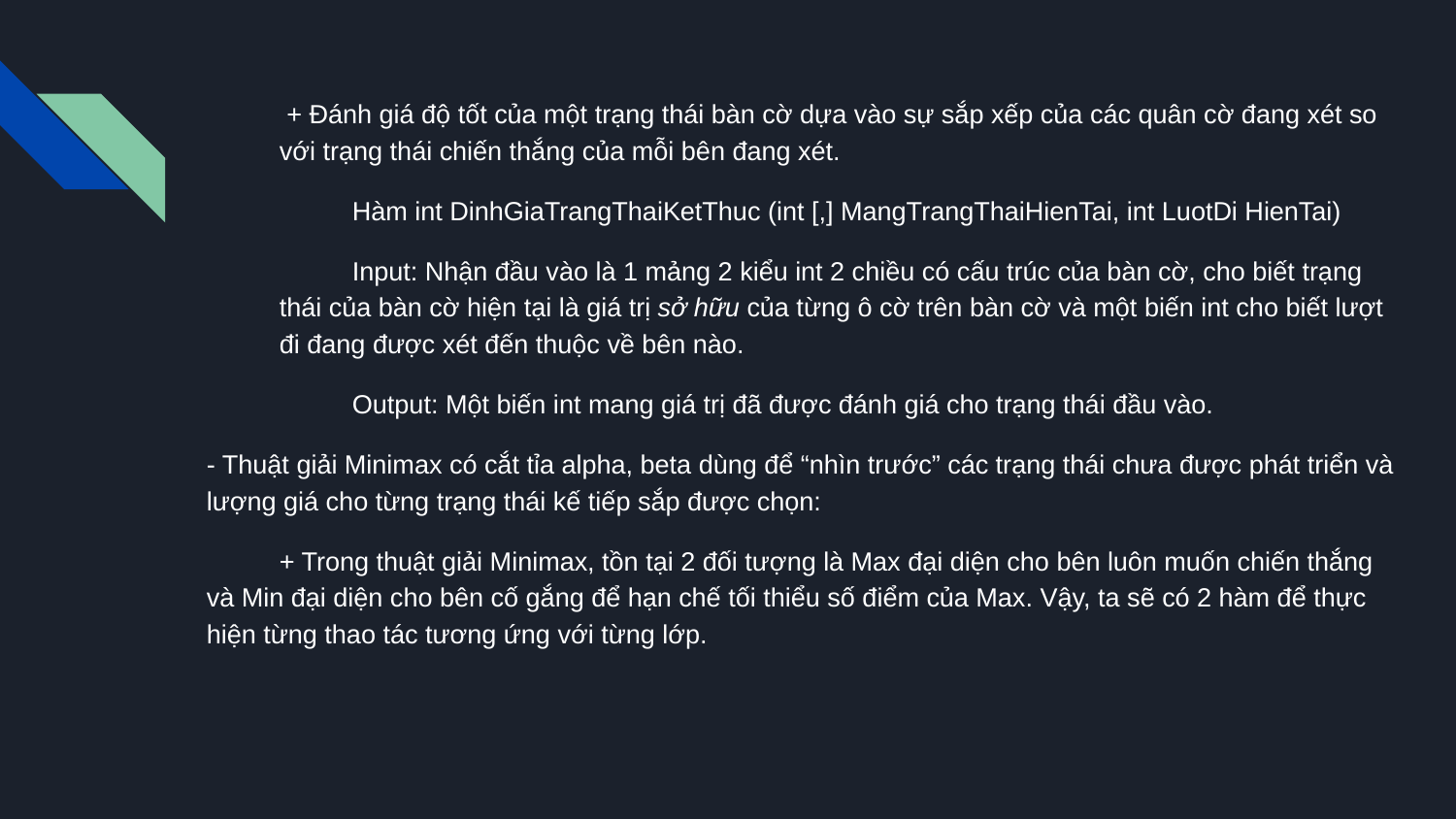

+ Đánh giá độ tốt của một trạng thái bàn cờ dựa vào sự sắp xếp của các quân cờ đang xét so với trạng thái chiến thắng của mỗi bên đang xét.
Hàm int DinhGiaTrangThaiKetThuc (int [,] MangTrangThaiHienTai, int LuotDi HienTai)
Input: Nhận đầu vào là 1 mảng 2 kiểu int 2 chiều có cấu trúc của bàn cờ, cho biết trạng thái của bàn cờ hiện tại là giá trị sở hữu của từng ô cờ trên bàn cờ và một biến int cho biết lượt đi đang được xét đến thuộc về bên nào.
Output: Một biến int mang giá trị đã được đánh giá cho trạng thái đầu vào.
- Thuật giải Minimax có cắt tỉa alpha, beta dùng để “nhìn trước” các trạng thái chưa được phát triển và lượng giá cho từng trạng thái kế tiếp sắp được chọn:
+ Trong thuật giải Minimax, tồn tại 2 đối tượng là Max đại diện cho bên luôn muốn chiến thắng và Min đại diện cho bên cố gắng để hạn chế tối thiểu số điểm của Max. Vậy, ta sẽ có 2 hàm để thực hiện từng thao tác tương ứng với từng lớp.